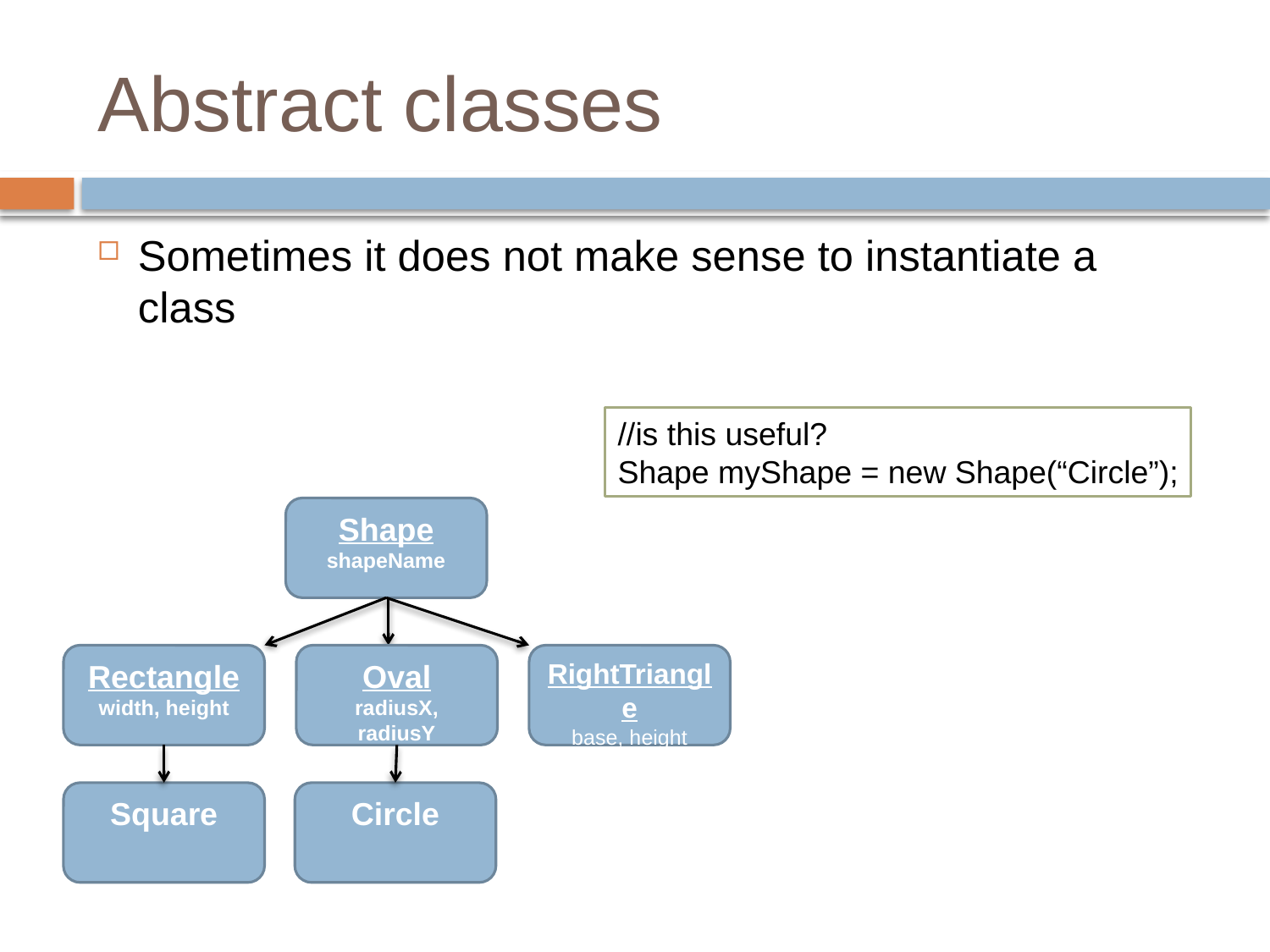

# Abstract classes
Sometimes it does not make sense to instantiate a class
//is this useful?
Shape myShape = new Shape(“Circle”);
Shape
shapeName
Rectangle
width, height
Oval
radiusX, radiusY
RightTriangle
base, height
Square
Circle